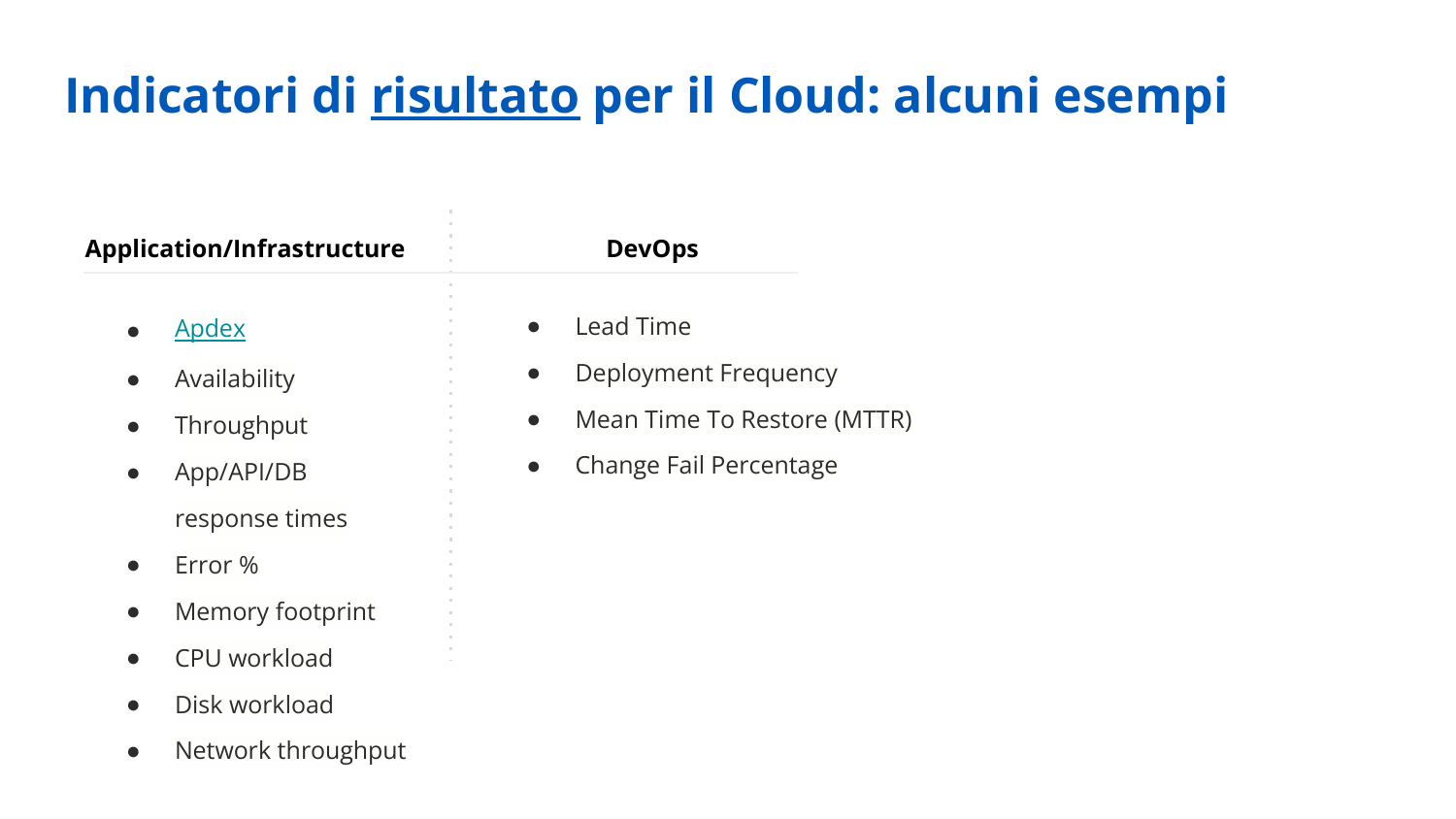

Indicatori di risultato per il Cloud: alcuni esempi
DevOps
Application/Infrastructure
Apdex
Availability
Throughput
App/API/DB
response times
Error %
Memory footprint
CPU workload
Disk workload
Network throughput
Lead Time
Deployment Frequency
Mean Time To Restore (MTTR)
Change Fail Percentage